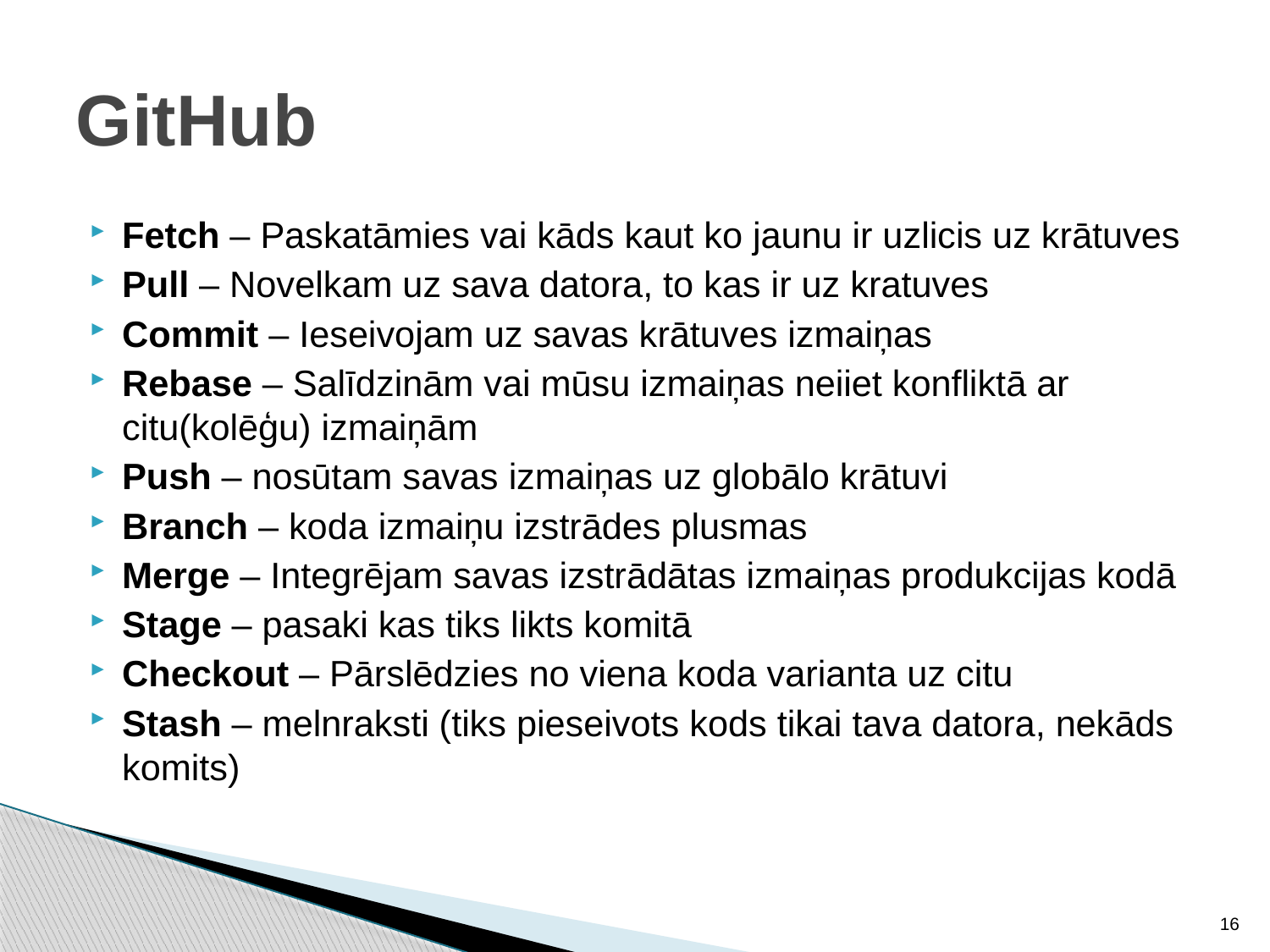

# GitHub
Fetch – Paskatāmies vai kāds kaut ko jaunu ir uzlicis uz krātuves
Pull – Novelkam uz sava datora, to kas ir uz kratuves
Commit – Ieseivojam uz savas krātuves izmaiņas
Rebase – Salīdzinām vai mūsu izmaiņas neiiet konfliktā ar citu(kolēģu) izmaiņām
Push – nosūtam savas izmaiņas uz globālo krātuvi
Branch – koda izmaiņu izstrādes plusmas
Merge – Integrējam savas izstrādātas izmaiņas produkcijas kodā
Stage – pasaki kas tiks likts komitā
Checkout – Pārslēdzies no viena koda varianta uz citu
Stash – melnraksti (tiks pieseivots kods tikai tava datora, nekāds komits)

16